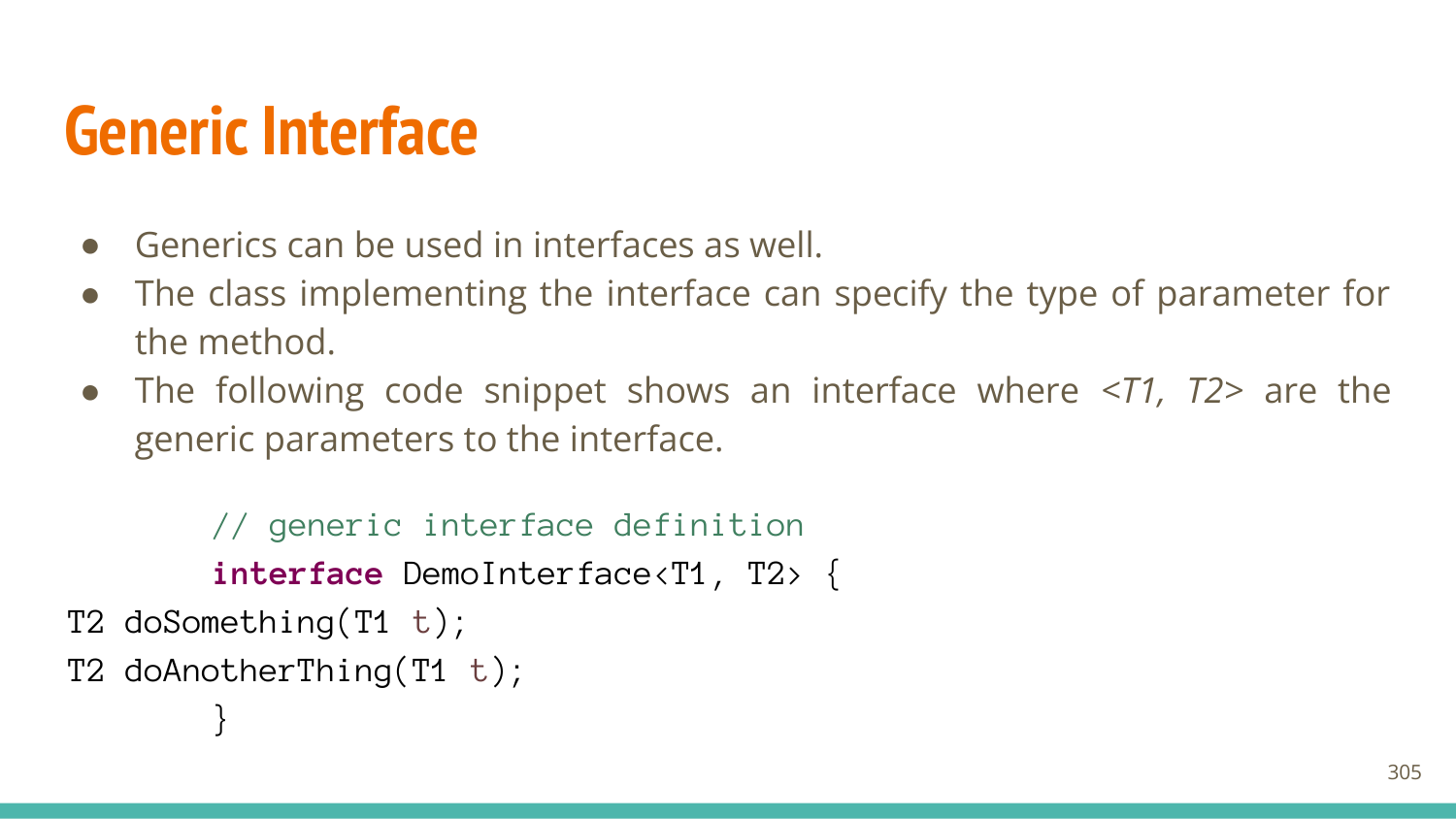

# Generic Interface
Generics can be used in interfaces as well.
The class implementing the interface can specify the type of parameter for the method.
The following code snippet shows an interface where <T1, T2> are the generic parameters to the interface.
// generic interface definition
interface DemoInterface<T1, T2> {
			T2 doSomething(T1 t);
			T2 doAnotherThing(T1 t);
}

305